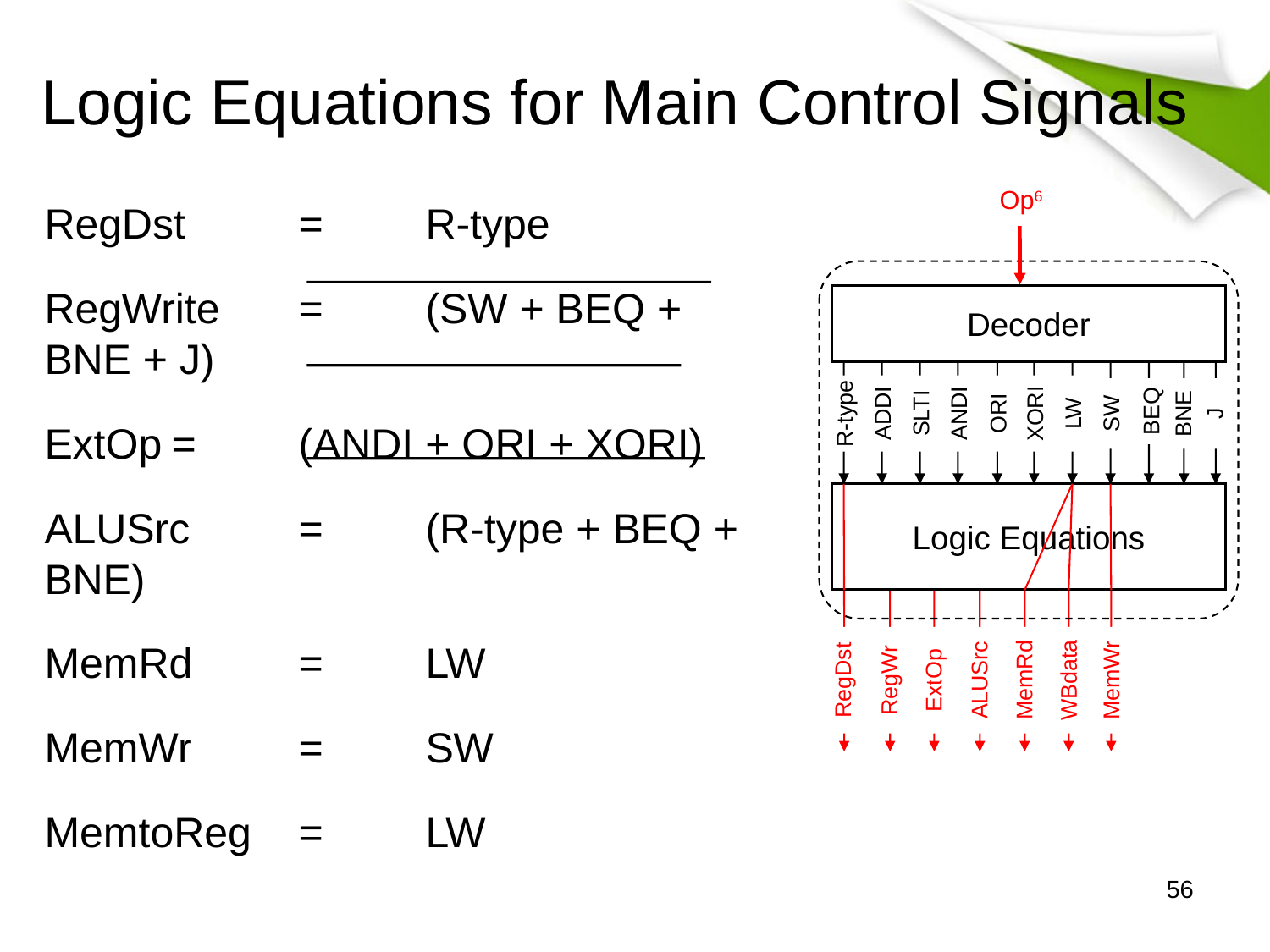

# Logic Equations for Main Control Signals
Op6

Decoder

R-type

ADDI

SLTI

ANDI

ORI

XORI

LW

SW
BEQ
BNE
J
Logic Equations

RegDst
RegWr
ExtOp
ALUSrc
MemRd
WBdata
MemWr
RegDst	=	R-type
RegWrite	=	(SW + BEQ + BNE + J)
ExtOp	=	(ANDI + ORI + XORI)
ALUSrc	=	(R-type + BEQ + BNE)
MemRd	=	LW
MemWr	=	SW
MemtoReg	=	LW

56